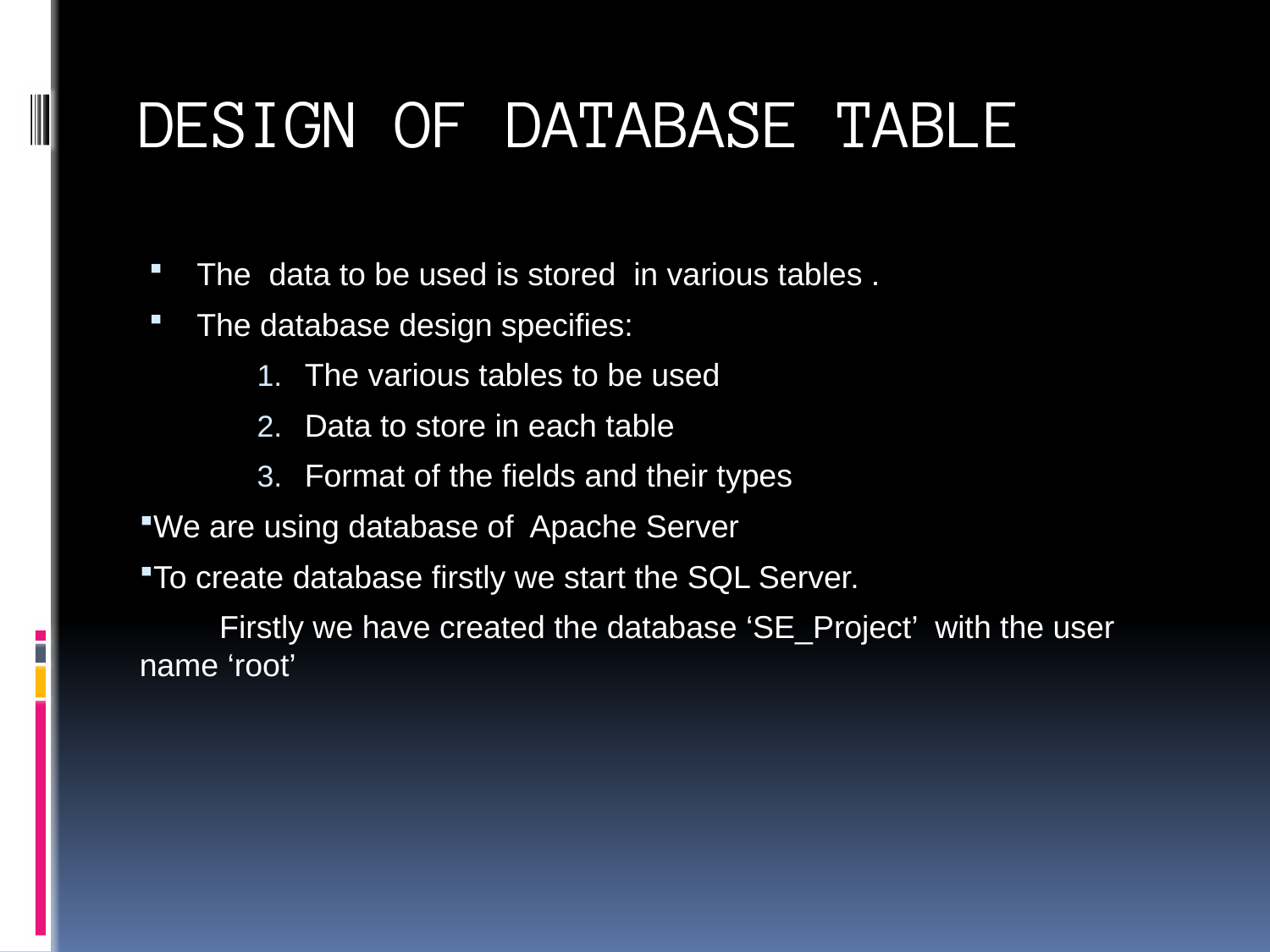

# DESIGN OF DATABASE TABLE
The  data to be used is stored  in various tables .
The database design specifies:
The various tables to be used
Data to store in each table
Format of the fields and their types
We are using database of  Apache Server
To create database firstly we start the SQL Server.
         Firstly we have created the database ‘SE_Project’  with the user name ‘root’